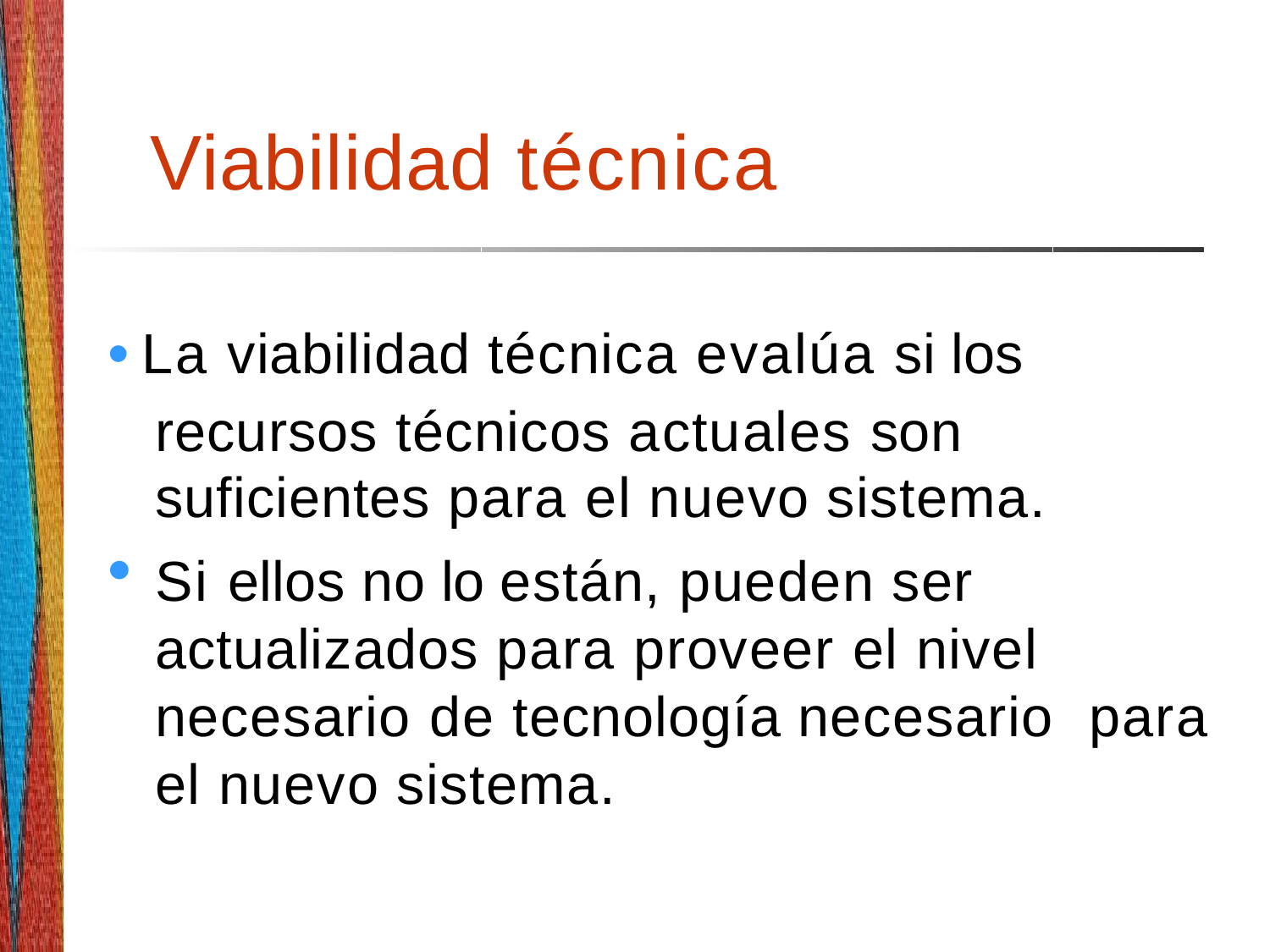

# Viabilidad técnica
• La viabilidad técnica evalúa si los  recursos técnicos actuales son  suficientes para el nuevo sistema.
Si ellos no lo están, pueden ser  actualizados para proveer el nivel  necesario de tecnología necesario  para el nuevo sistema.